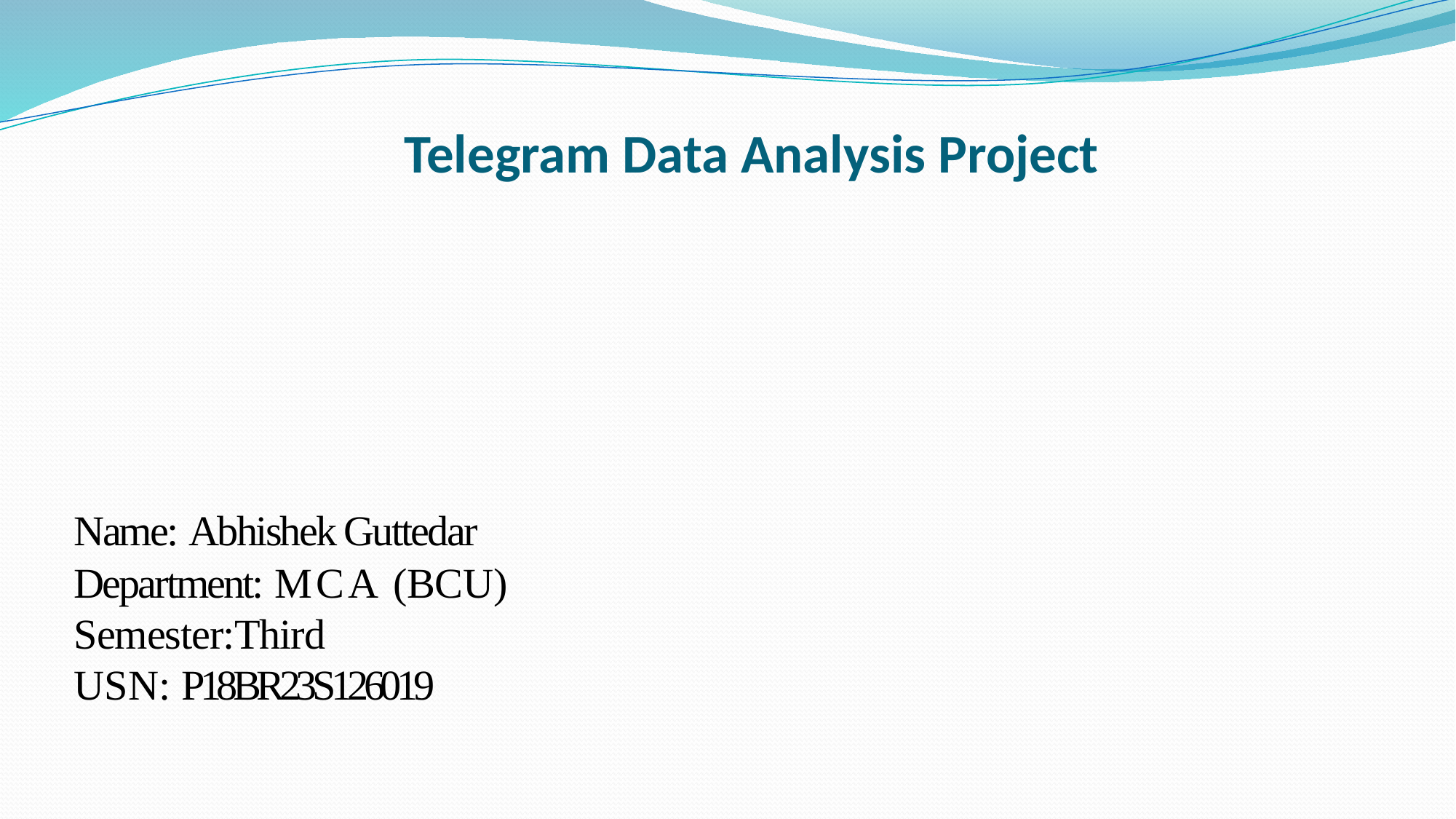

# Telegram Data Analysis Project
Name: Abhishek Guttedar
Department: MCA (BCU) Semester:Third
USN: P18BR23S126019